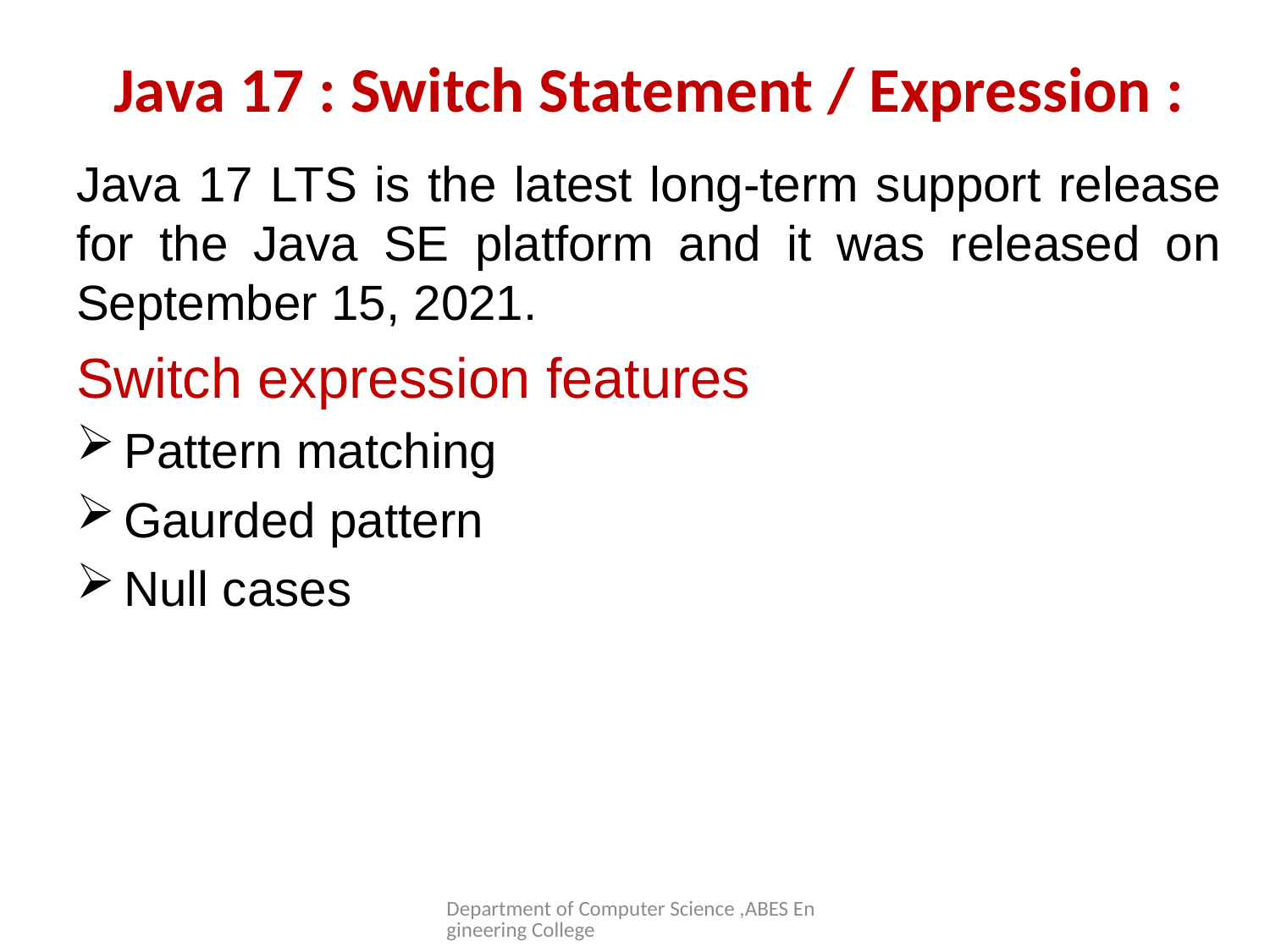

# Java 17 : Switch Statement / Expression :
Java 17 LTS is the latest long-term support release for the Java SE platform and it was released on September 15, 2021.
Switch expression features
Pattern matching
Gaurded pattern
Null cases
Department of Computer Science ,ABES Engineering College